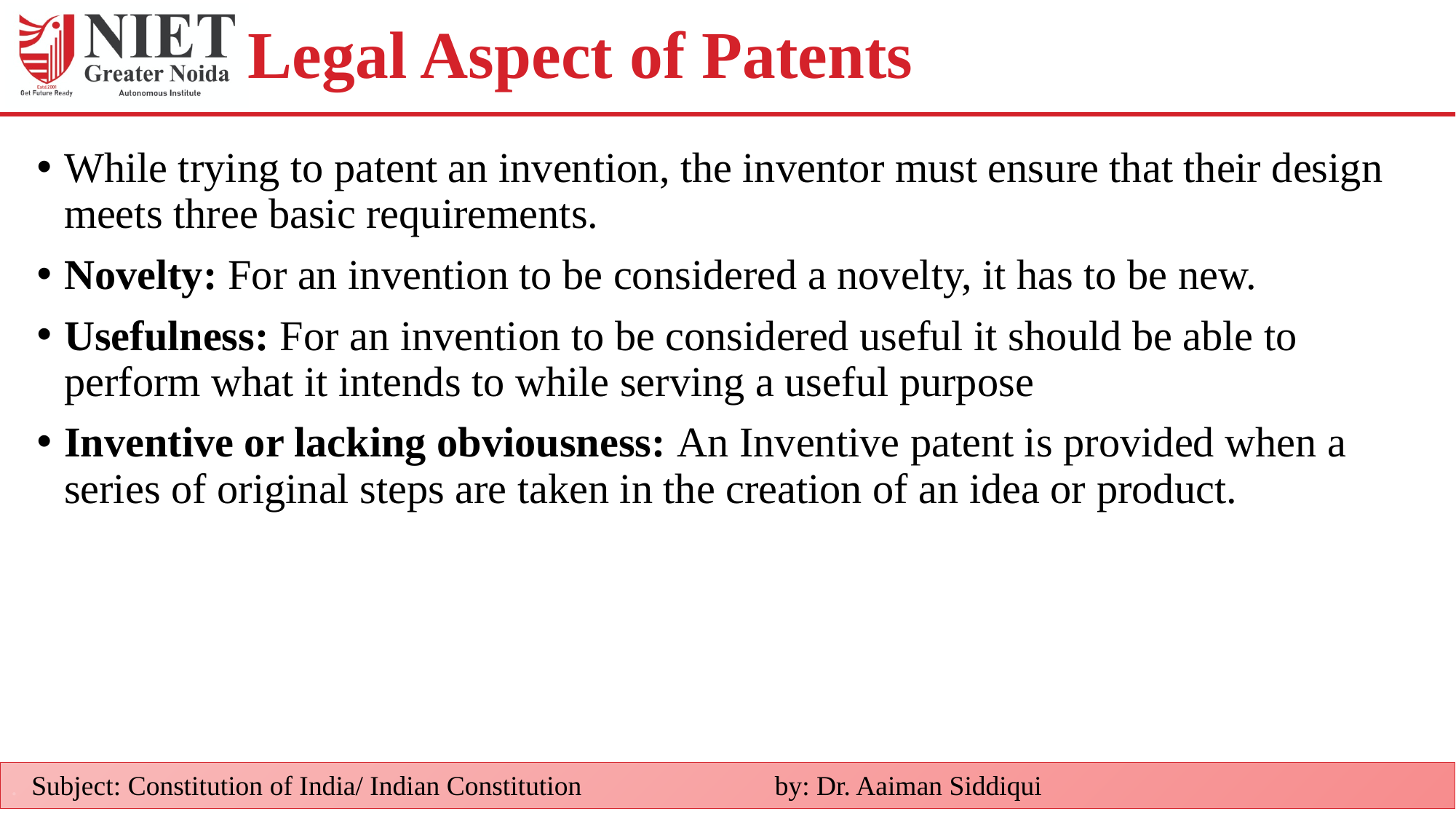

# Legal Aspect of Patents
While trying to patent an invention, the inventor must ensure that their design meets three basic requirements.
Novelty: For an invention to be considered a novelty, it has to be new.
Usefulness: For an invention to be considered useful it should be able to perform what it intends to while serving a useful purpose
Inventive or lacking obviousness: An Inventive patent is provided when a series of original steps are taken in the creation of an idea or product.